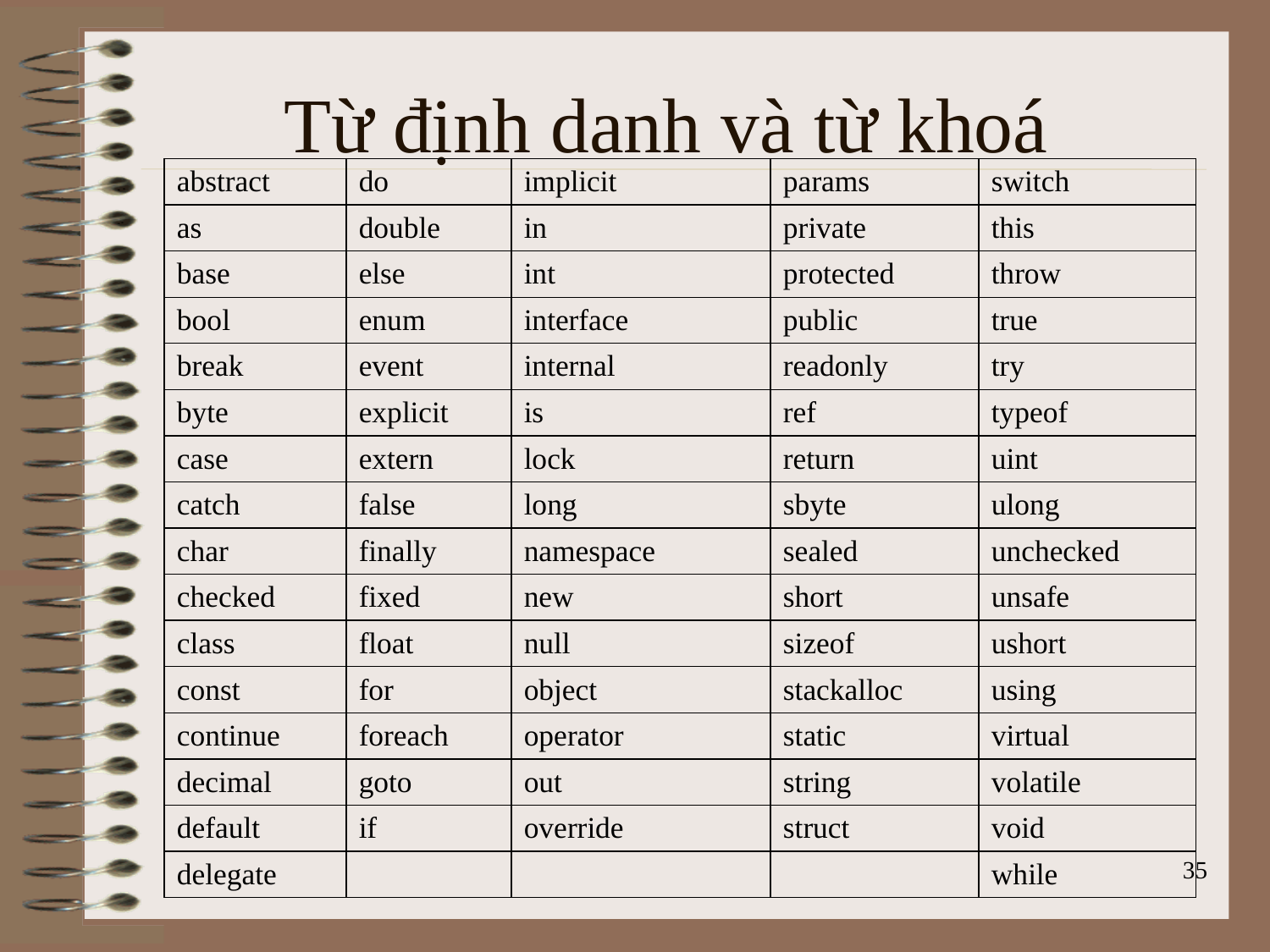

# Từ định danh và từ khoá
| abstract | do | implicit | params | switch |
| --- | --- | --- | --- | --- |
| as | double | in | private | this |
| base | else | int | protected | throw |
| bool | enum | interface | public | true |
| break | event | internal | readonly | try |
| byte | explicit | is | ref | typeof |
| case | extern | lock | return | uint |
| catch | false | long | sbyte | ulong |
| char | finally | namespace | sealed | unchecked |
| checked | fixed | new | short | unsafe |
| class | float | null | sizeof | ushort |
| const | for | object | stackalloc | using |
| continue | foreach | operator | static | virtual |
| decimal | goto | out | string | volatile |
| default | if | override | struct | void |
| delegate |  |  |  | while |
35